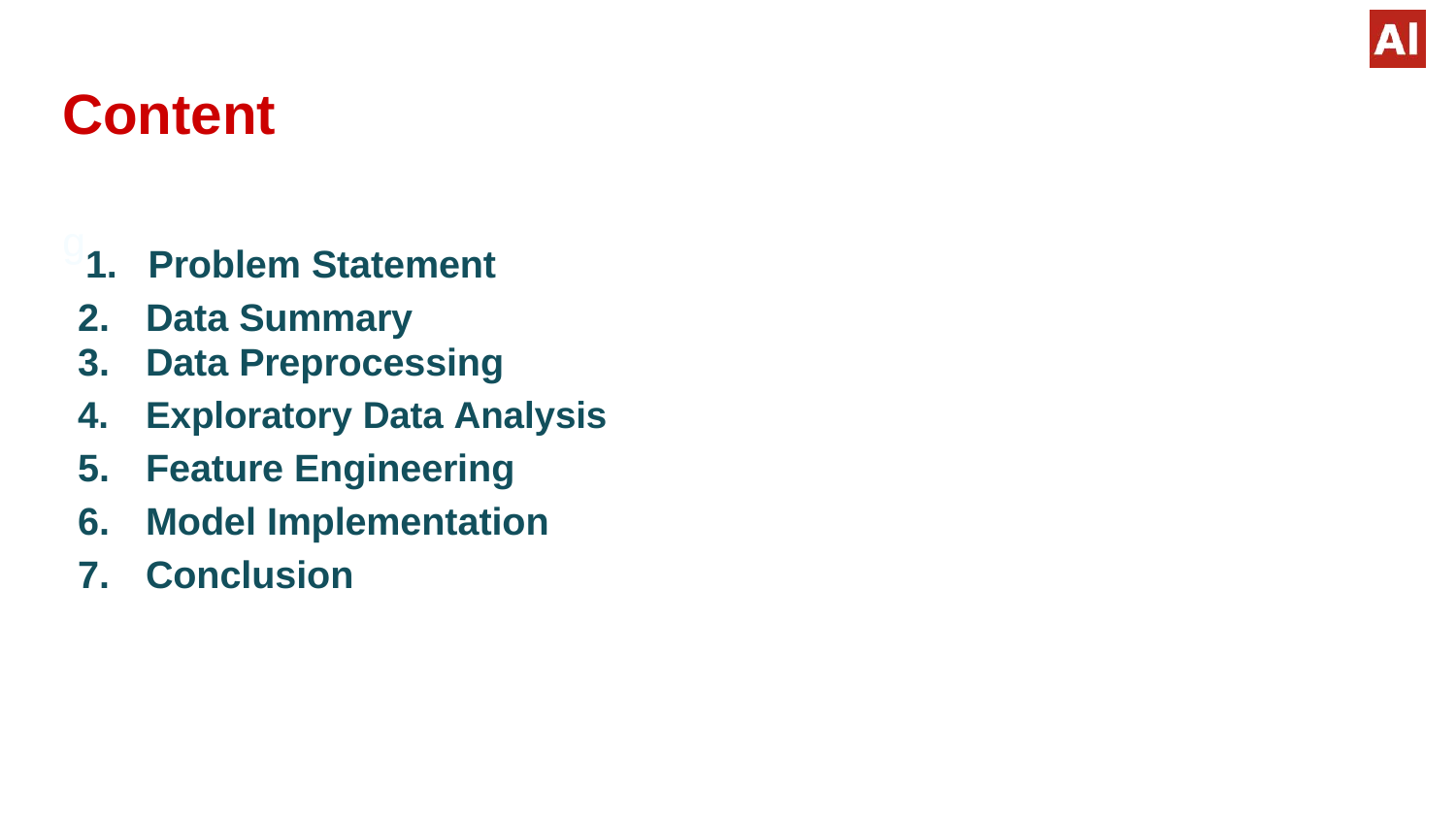

# Content
g1.	Problem Statement
Data Summary
Data Preprocessing
Exploratory Data Analysis
Feature Engineering
Model Implementation
Conclusion